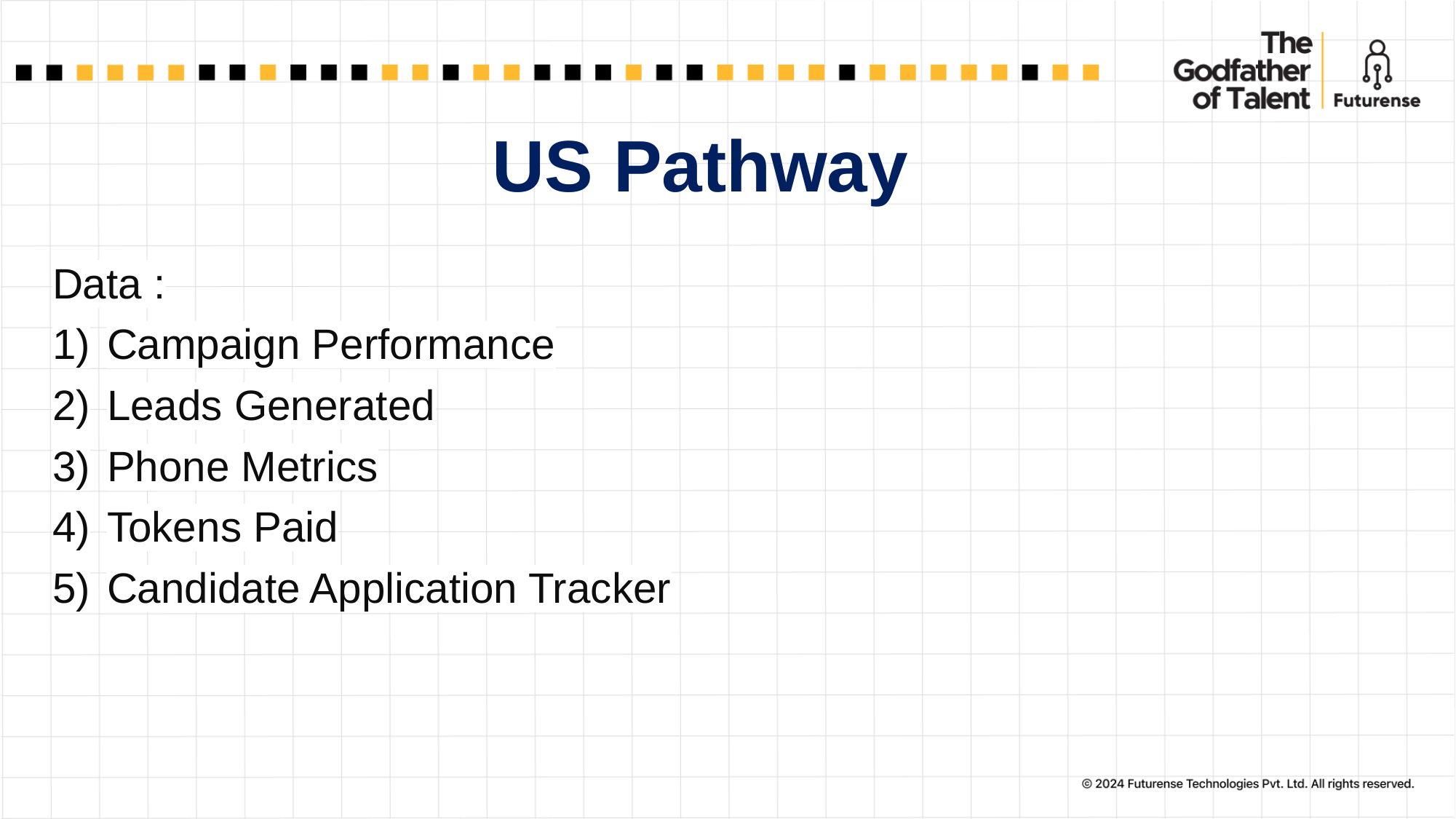

US Pathway
Data :
Campaign Performance
Leads Generated
Phone Metrics
Tokens Paid
Candidate Application Tracker